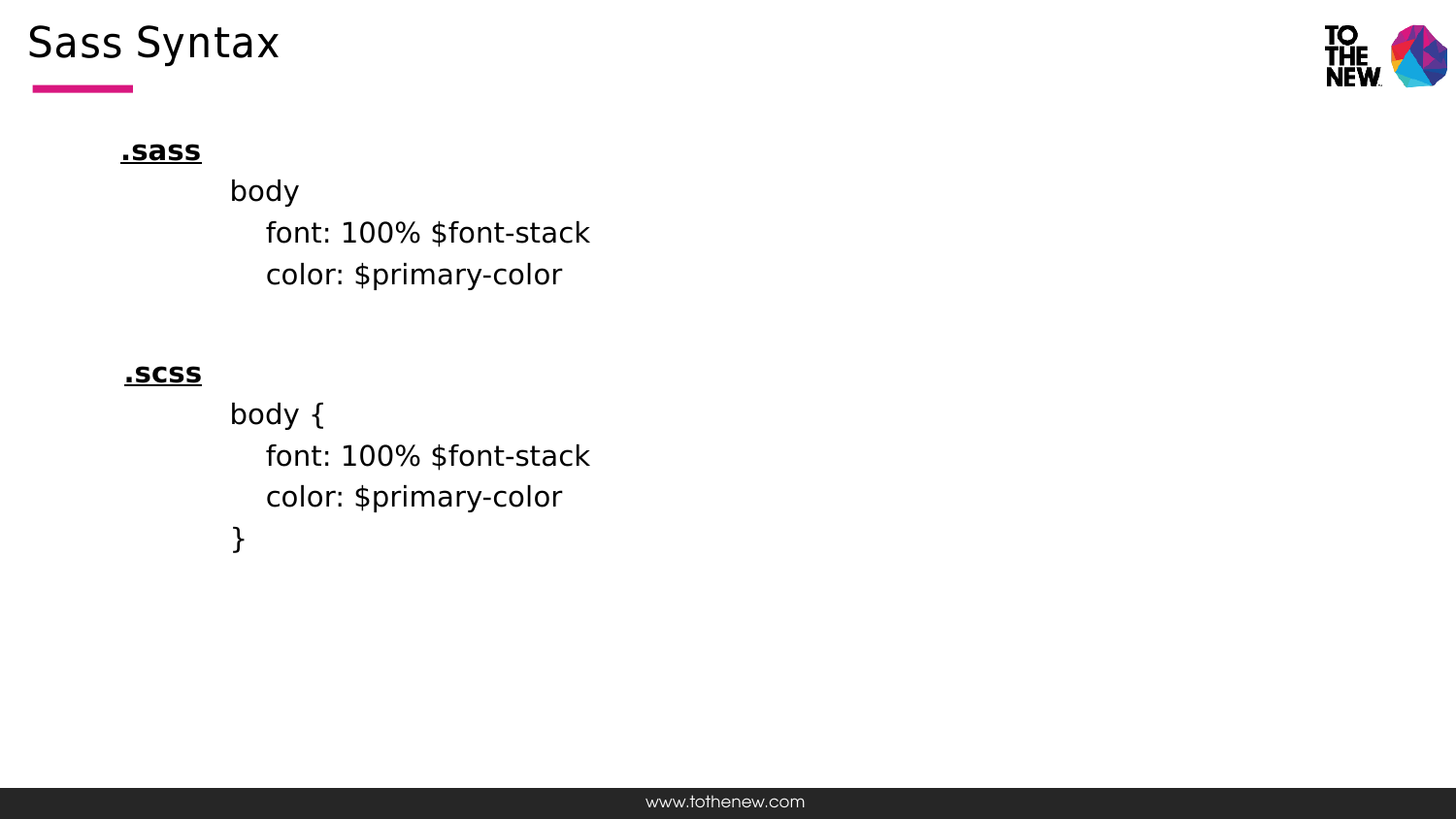

# Sass Syntax
.sass
body
    font: 100% $font-stack
    color: $primary-color

    .scss
body {
    font: 100% $font-stack
    color: $primary-color
}